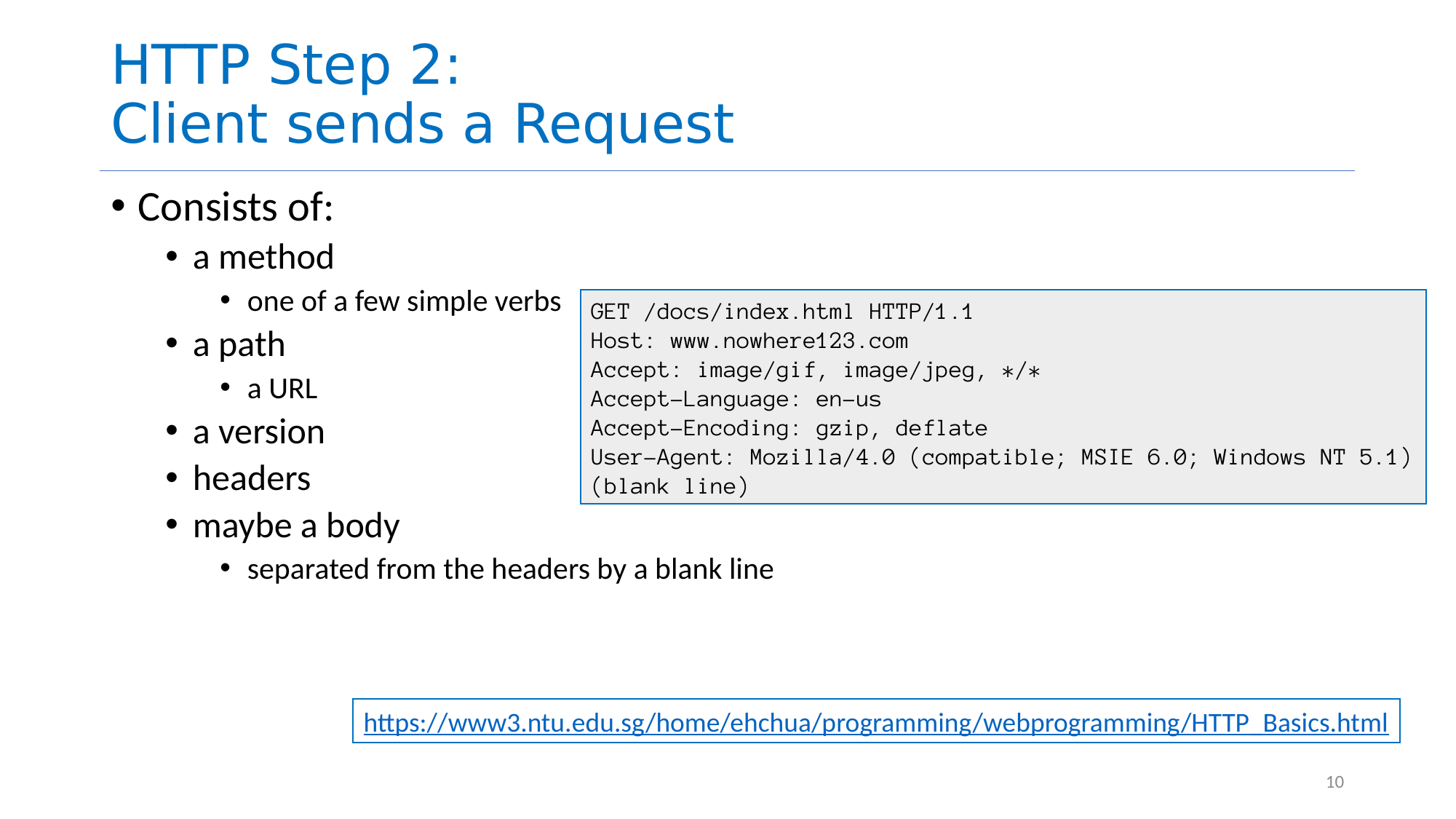

# HTTP Step 2: Client sends a Request
Consists of:
a method
one of a few simple verbs
a path
a URL
a version
headers
maybe a body
separated from the headers by a blank line
GET /docs/index.html HTTP/1.1
Host: www.nowhere123.com
Accept: image/gif, image/jpeg, */*
Accept-Language: en-us
Accept-Encoding: gzip, deflate
User-Agent: Mozilla/4.0 (compatible; MSIE 6.0; Windows NT 5.1)
(blank line)
https://www3.ntu.edu.sg/home/ehchua/programming/webprogramming/HTTP_Basics.html
10